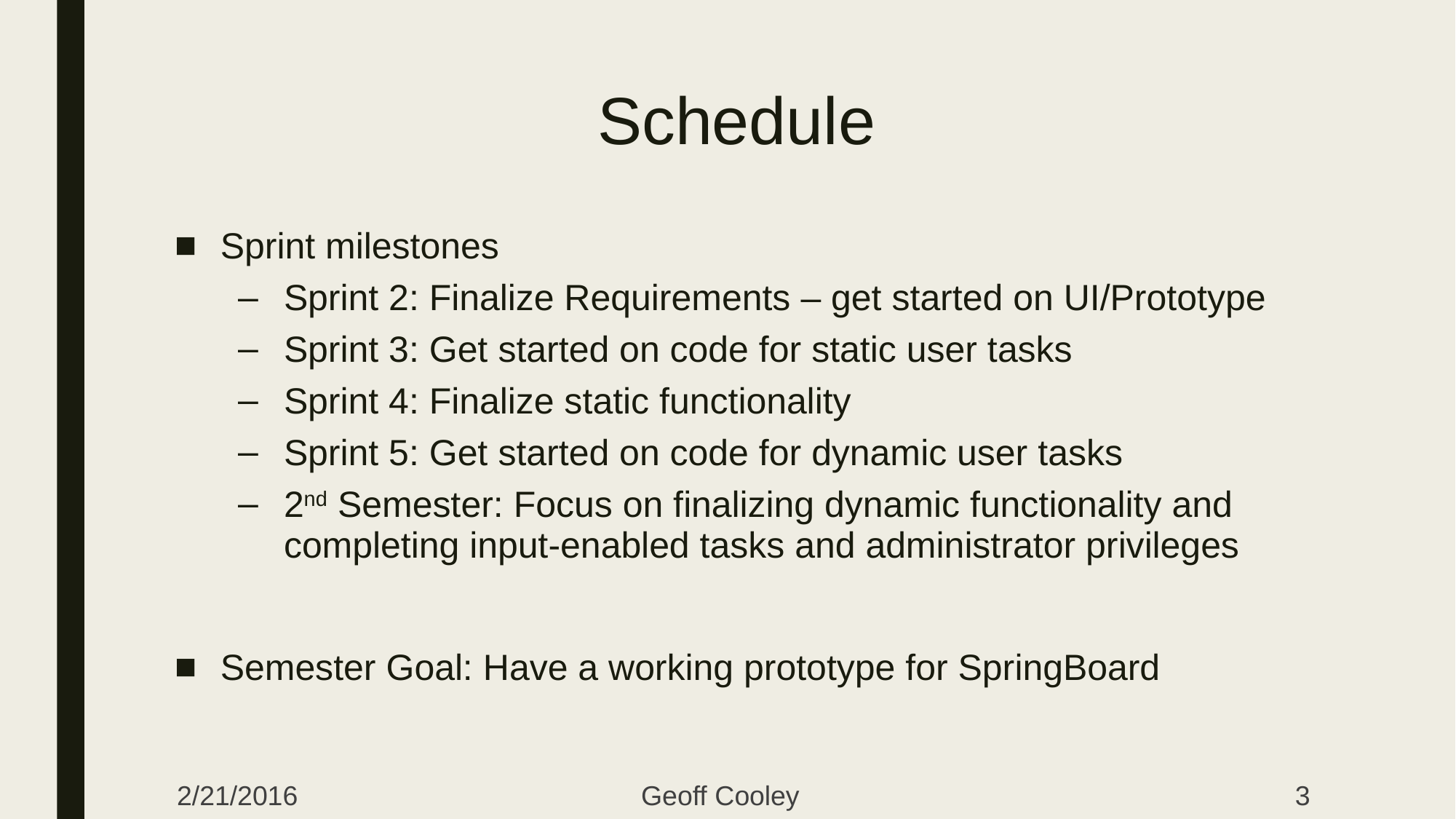

# Schedule
Sprint milestones
Sprint 2: Finalize Requirements – get started on UI/Prototype
Sprint 3: Get started on code for static user tasks
Sprint 4: Finalize static functionality
Sprint 5: Get started on code for dynamic user tasks
2nd Semester: Focus on finalizing dynamic functionality and completing input-enabled tasks and administrator privileges

Semester Goal: Have a working prototype for SpringBoard
2/21/2016
Geoff Cooley
3